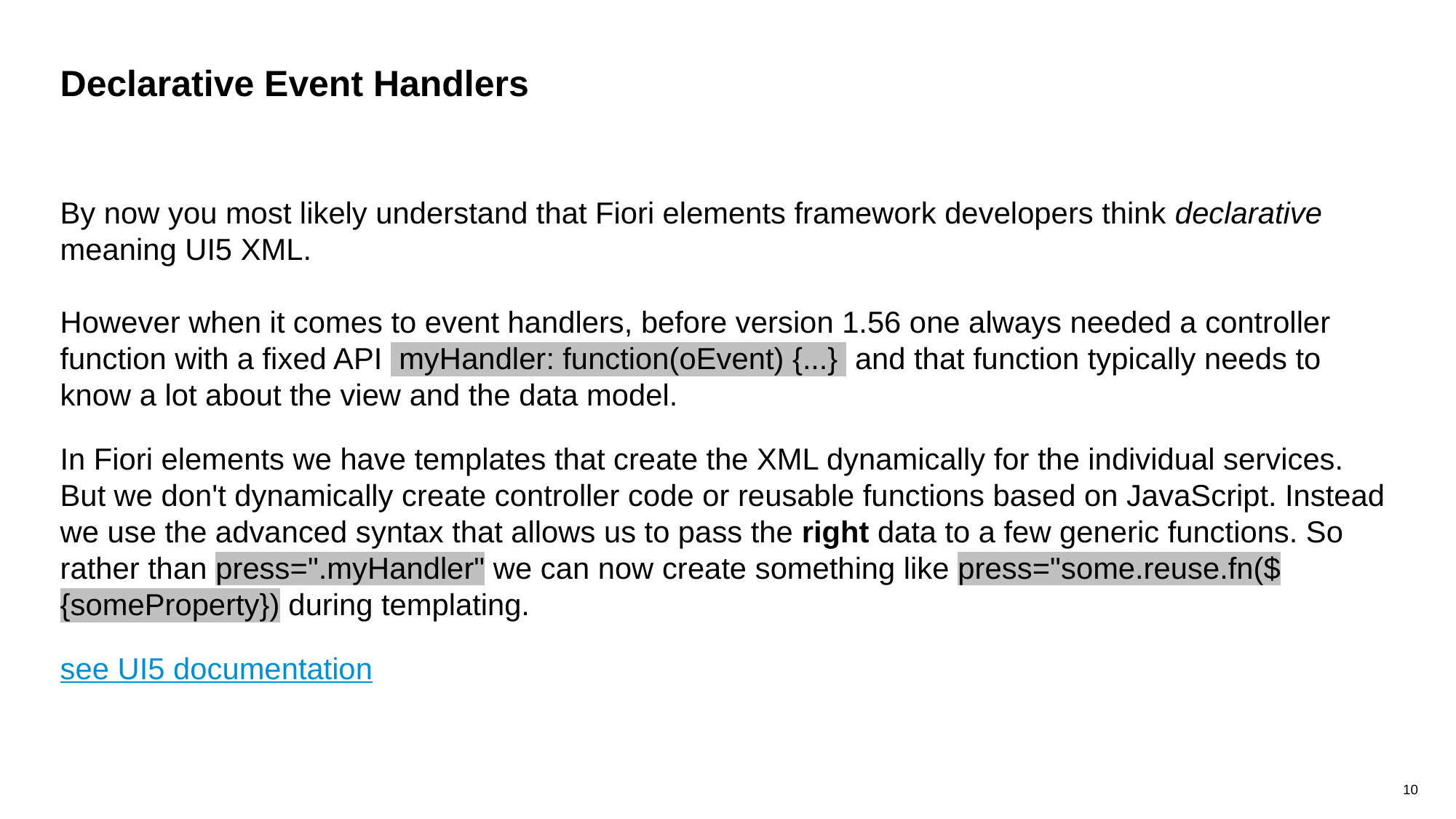

# Declarative Event Handlers
By now you most likely understand that Fiori elements framework developers think declarative meaning UI5 XML.

However when it comes to event handlers, before version 1.56 one always needed a controller function with a fixed API  myHandler: function(oEvent) {...}  and that function typically needs to know a lot about the view and the data model.
In Fiori elements we have templates that create the XML dynamically for the individual services. But we don't dynamically create controller code or reusable functions based on JavaScript. Instead we use the advanced syntax that allows us to pass the right data to a few generic functions. So rather than press=".myHandler" we can now create something like press="some.reuse.fn(${someProperty}) during templating.
see UI5 documentation